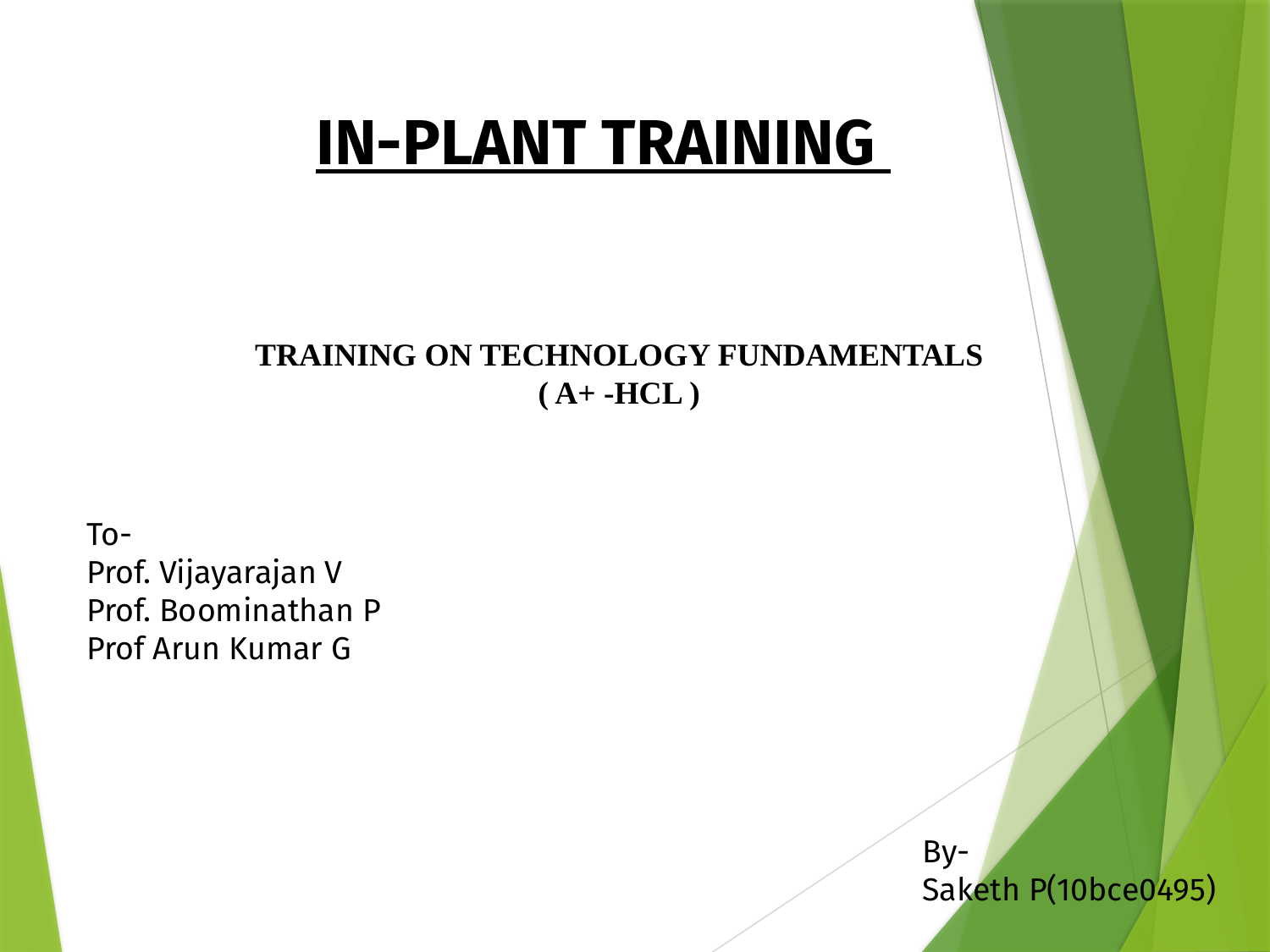

IN-PLANT TRAINING

TRAINING ON TECHNOLOGY FUNDAMENTALS
( A+ -HCL )
To-
Prof. Vijayarajan V
Prof. Boominathan P
Prof Arun Kumar G
By-
Saketh P(10bce0495)